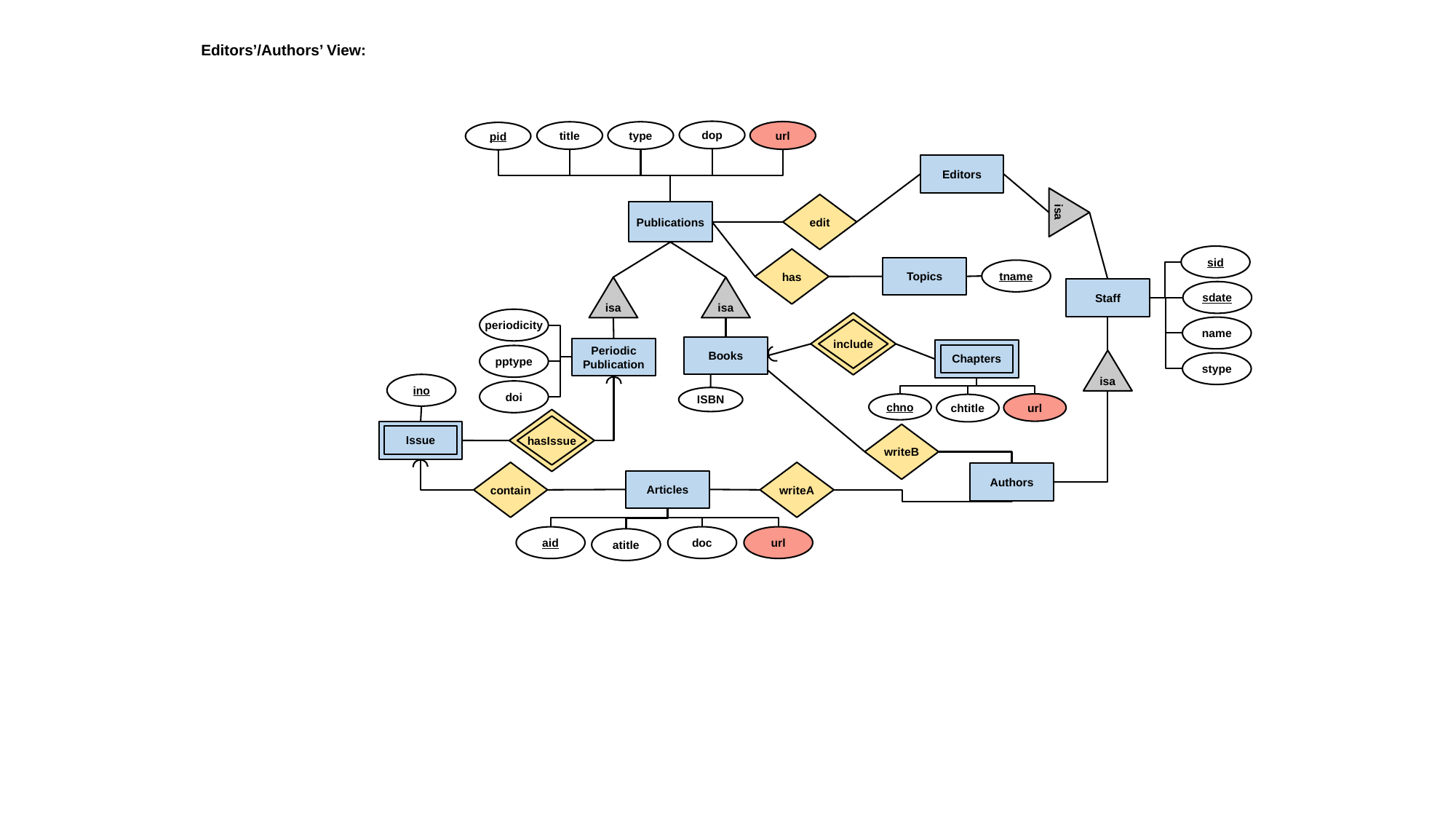

Editors’/Authors’ View:
dop
url
type
title
pid
Editors
isa
edit
Publications
sid
has
Topics
tname
isa
isa
Staff
sdate
periodicity

name
include
Books
Periodic
Publication

Chapters
pptype

isa
stype
ino

doi
ISBN
url
chno
chtitle

hasIssue

writeB
Issue

contain
writeA
Authors
Articles
url
doc
aid
atitle